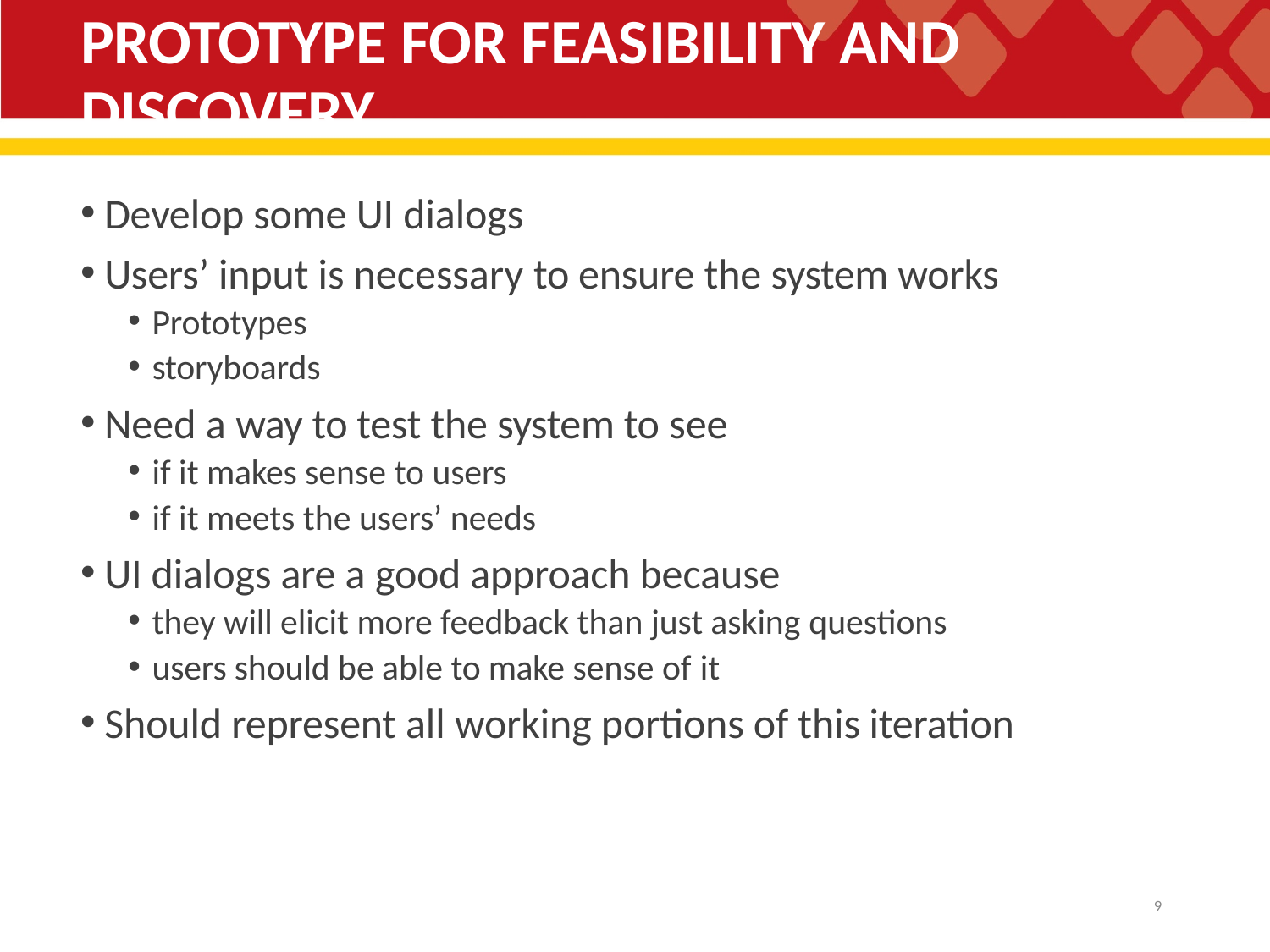

# PROTOTYPE FOR FEASIBILITY AND  DISCOVERY
Develop some UI dialogs
Users’ input is necessary to ensure the system works
Prototypes
storyboards
Need a way to test the system to see
if it makes sense to users
if it meets the users’ needs
UI dialogs are a good approach because
they will elicit more feedback than just asking questions
users should be able to make sense of it
Should represent all working portions of this iteration
9